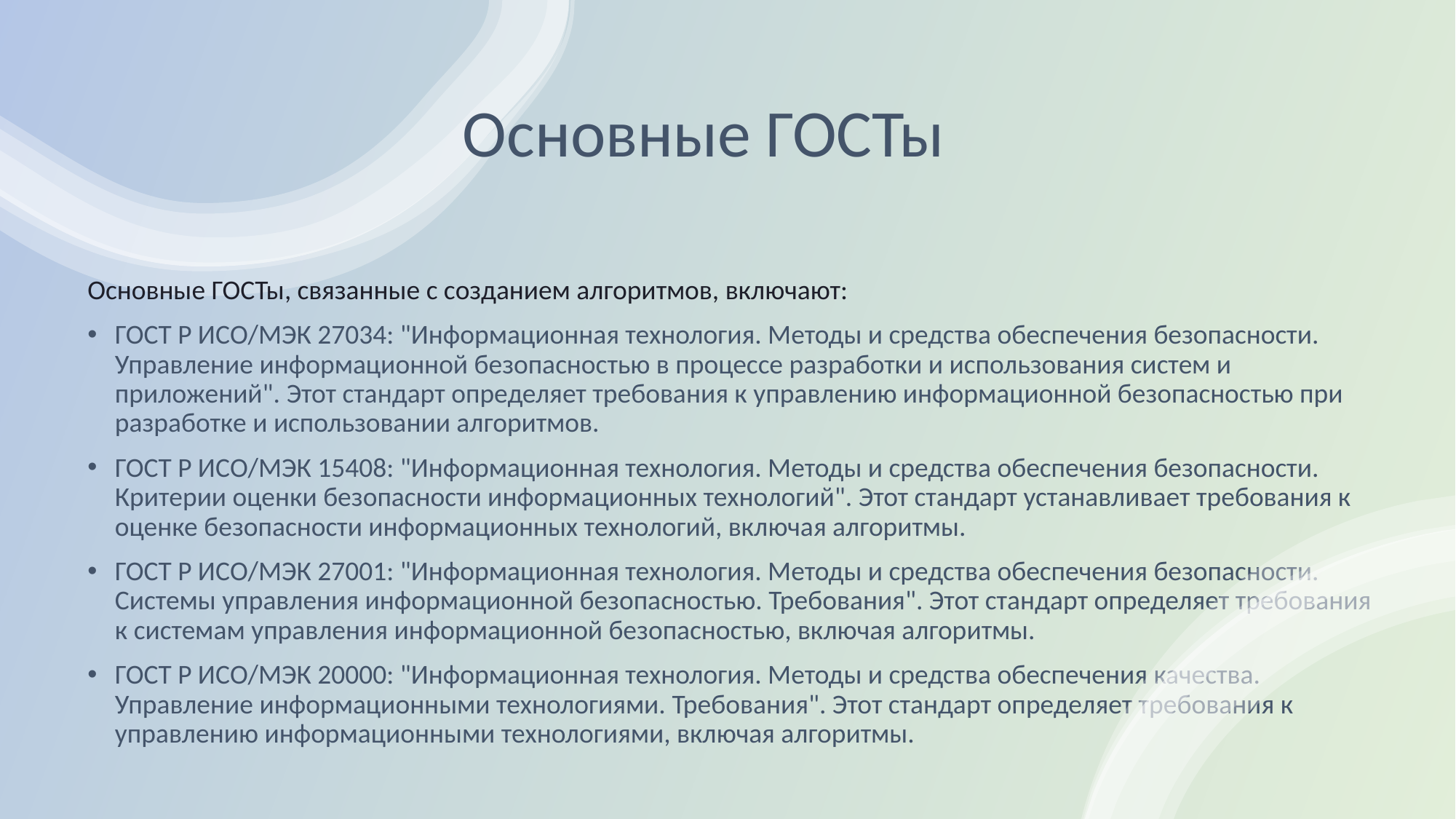

# Основные ГОСТы
Основные ГОСТы, связанные с созданием алгоритмов, включают:
ГОСТ Р ИСО/МЭК 27034: "Информационная технология. Методы и средства обеспечения безопасности. Управление информационной безопасностью в процессе разработки и использования систем и приложений". Этот стандарт определяет требования к управлению информационной безопасностью при разработке и использовании алгоритмов.
ГОСТ Р ИСО/МЭК 15408: "Информационная технология. Методы и средства обеспечения безопасности. Критерии оценки безопасности информационных технологий". Этот стандарт устанавливает требования к оценке безопасности информационных технологий, включая алгоритмы.
ГОСТ Р ИСО/МЭК 27001: "Информационная технология. Методы и средства обеспечения безопасности. Системы управления информационной безопасностью. Требования". Этот стандарт определяет требования к системам управления информационной безопасностью, включая алгоритмы.
ГОСТ Р ИСО/МЭК 20000: "Информационная технология. Методы и средства обеспечения качества. Управление информационными технологиями. Требования". Этот стандарт определяет требования к управлению информационными технологиями, включая алгоритмы.